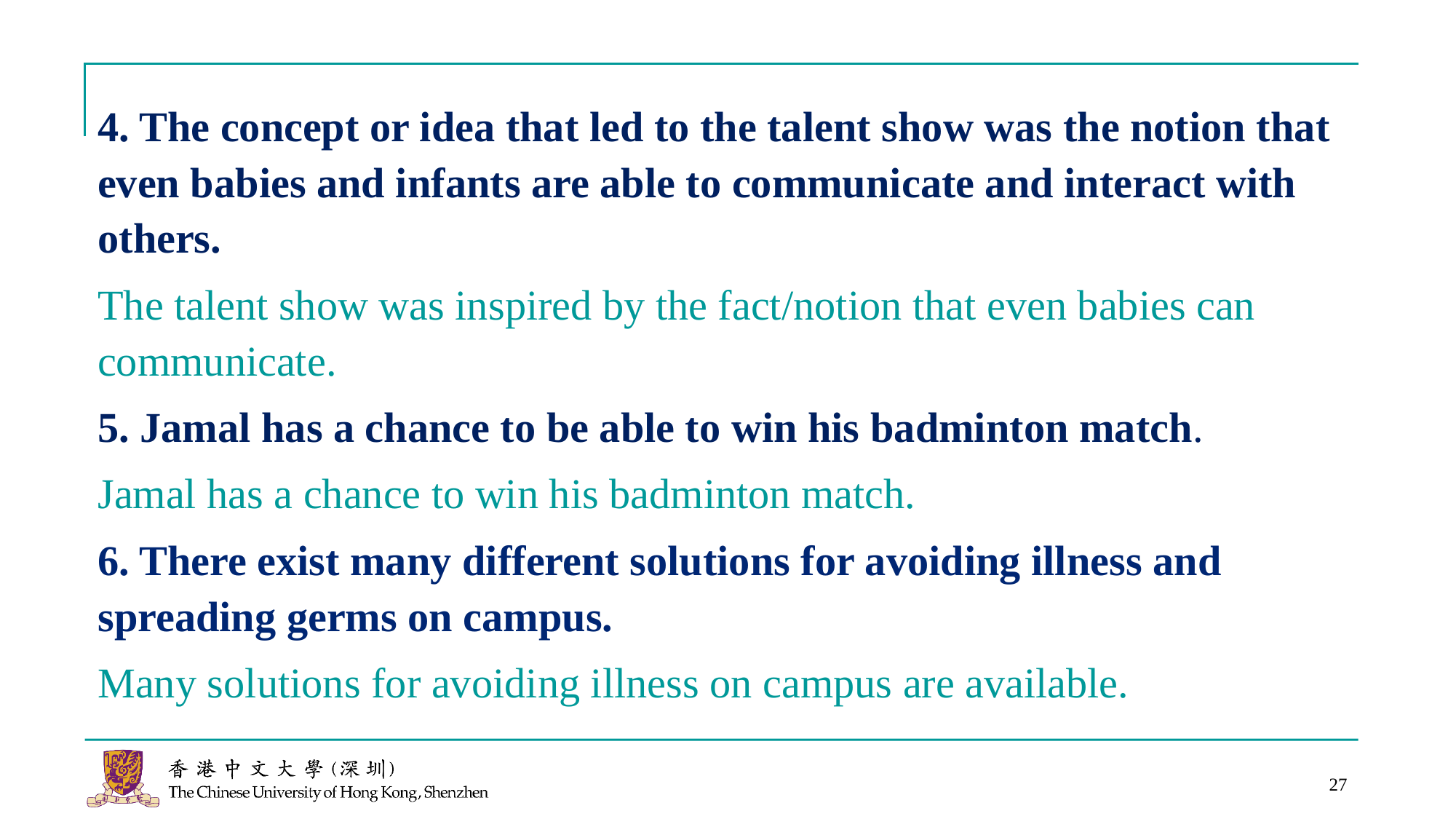

4. The concept or idea that led to the talent show was the notion that even babies and infants are able to communicate and interact with others.
The talent show was inspired by the fact/notion that even babies can communicate.
5. Jamal has a chance to be able to win his badminton match.
Jamal has a chance to win his badminton match.
6. There exist many different solutions for avoiding illness and spreading germs on campus.
Many solutions for avoiding illness on campus are available.

27